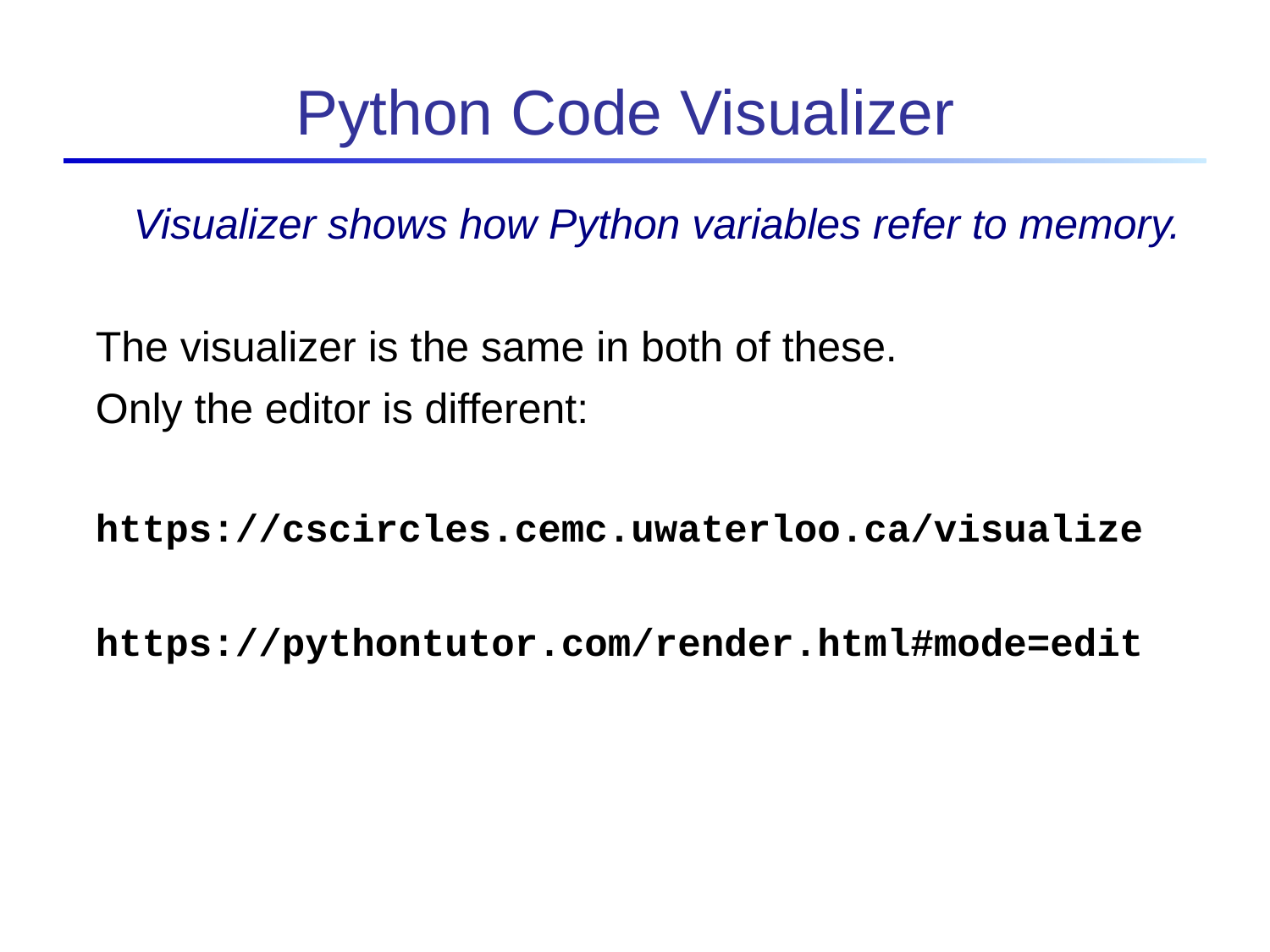

Python Code Visualizer
Visualizer shows how Python variables refer to memory.

The visualizer is the same in both of these.
Only the editor is different:

https://cscircles.cemc.uwaterloo.ca/visualize

https://pythontutor.com/render.html#mode=edit